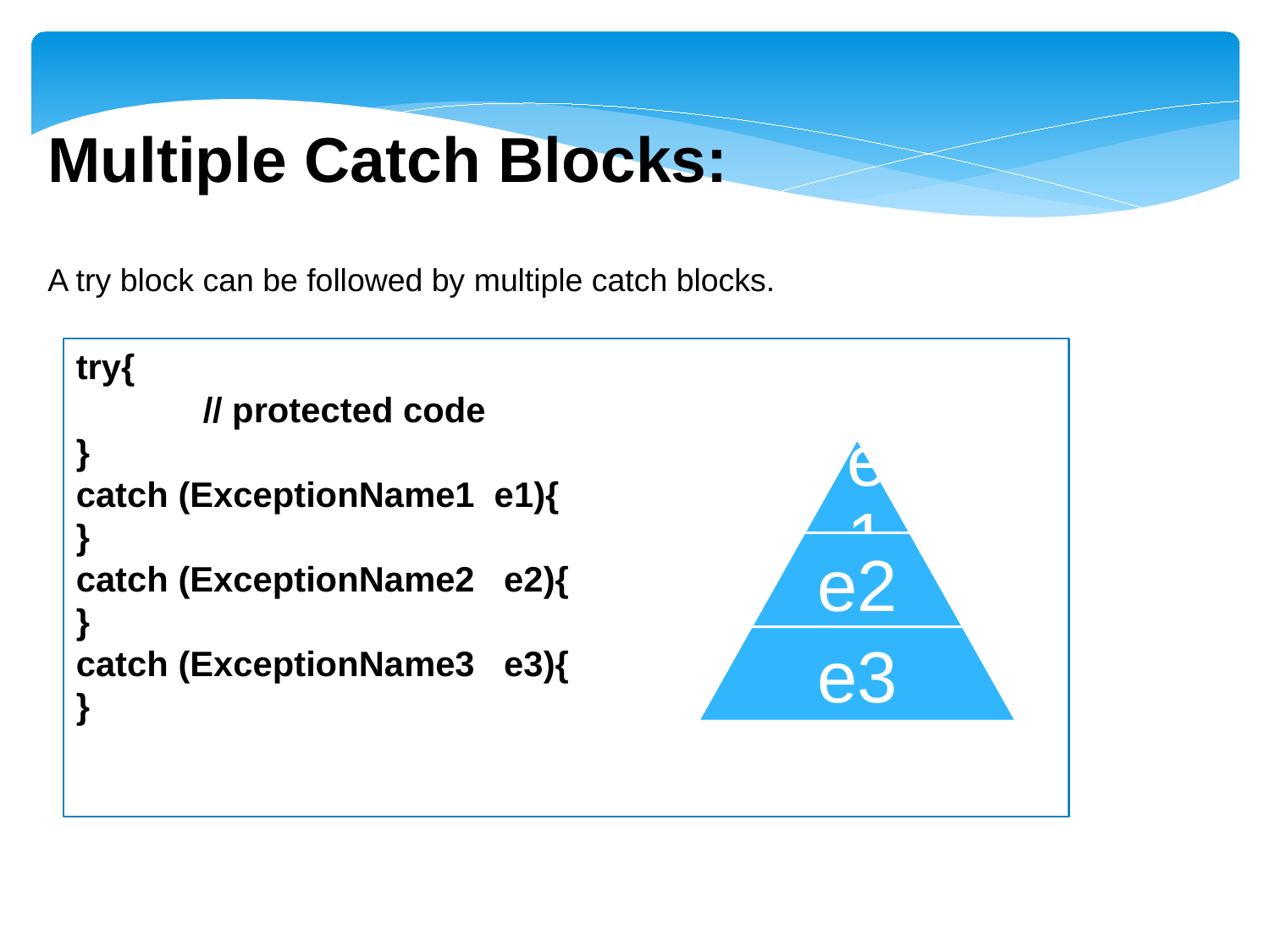

Multiple Catch Blocks:
A try block can be followed by multiple catch blocks.
try{
	// protected code
}
catch (ExceptionName1  e1){
}
catch (ExceptionName2   e2){
}
catch (ExceptionName3   e3){
}

e1
e2
e3